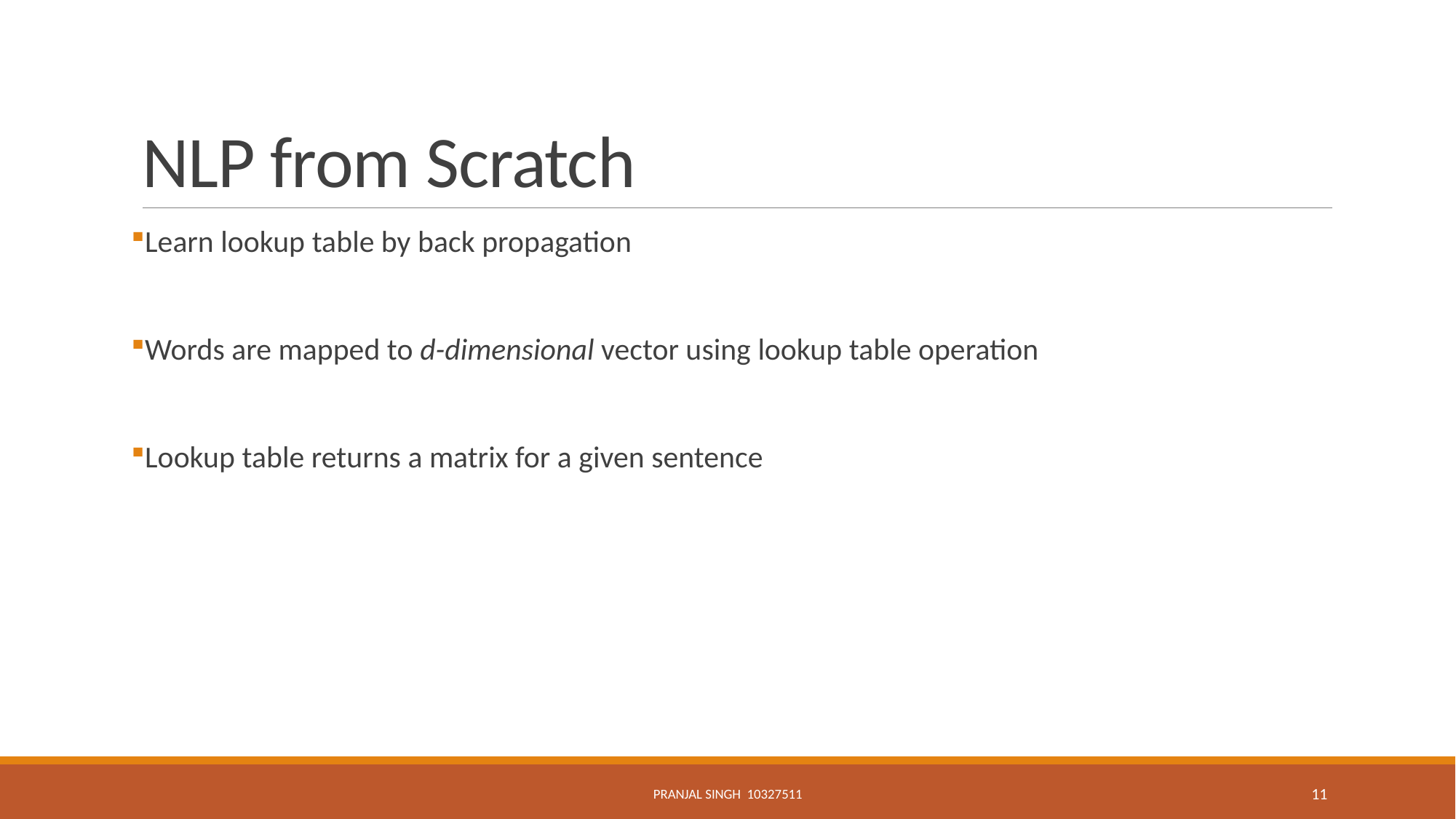

# NLP from Scratch
Learn lookup table by back propagation

Words are mapped to d-dimensional vector using lookup table operation

Lookup table returns a matrix for a given sentence

Pranjal Singh  10327511
11